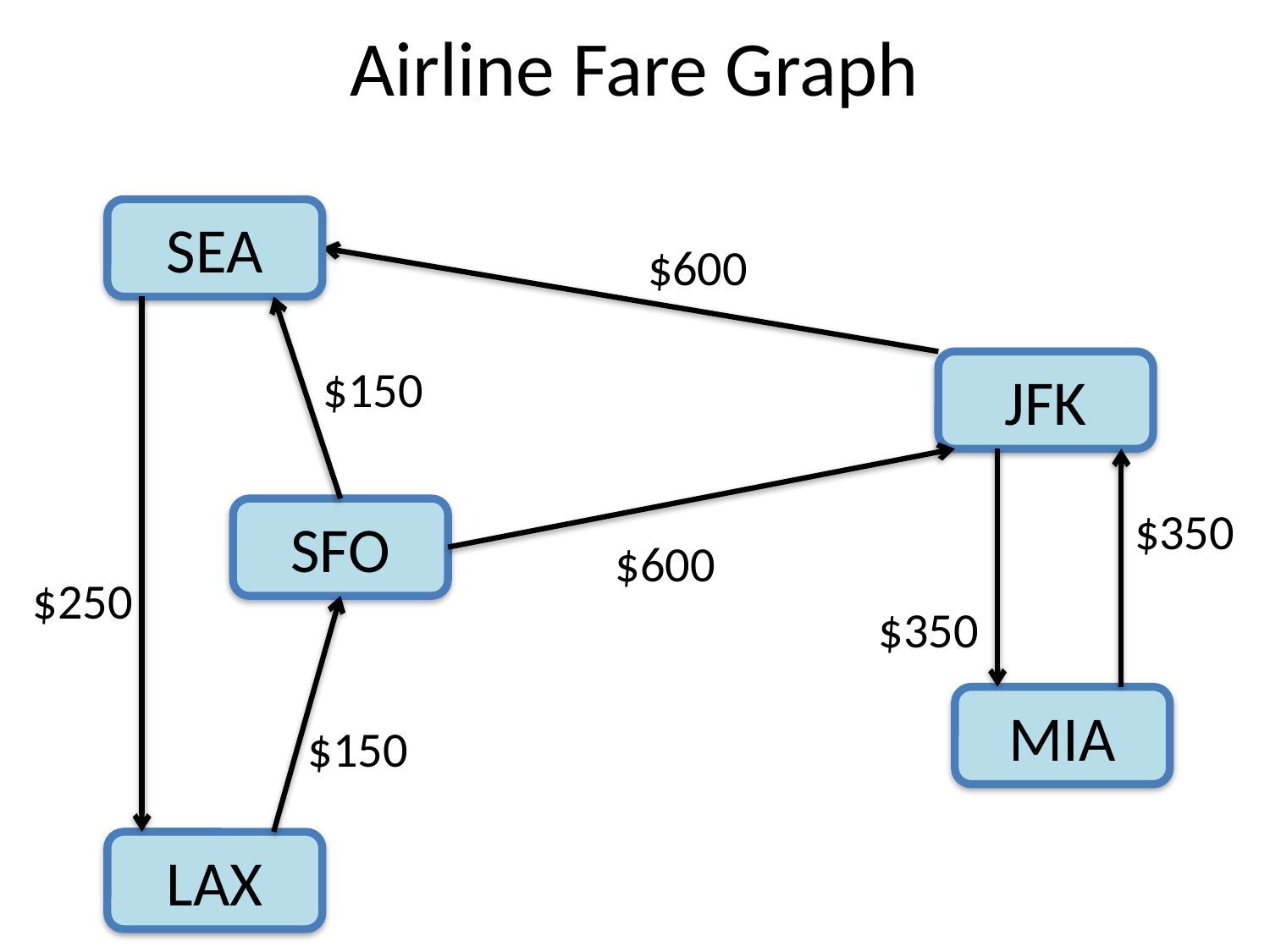

# Airline Fare Graph
SEA
$600
$150
JFK
$350
SFO
$600
$250
$350
MIA
$150
LAX